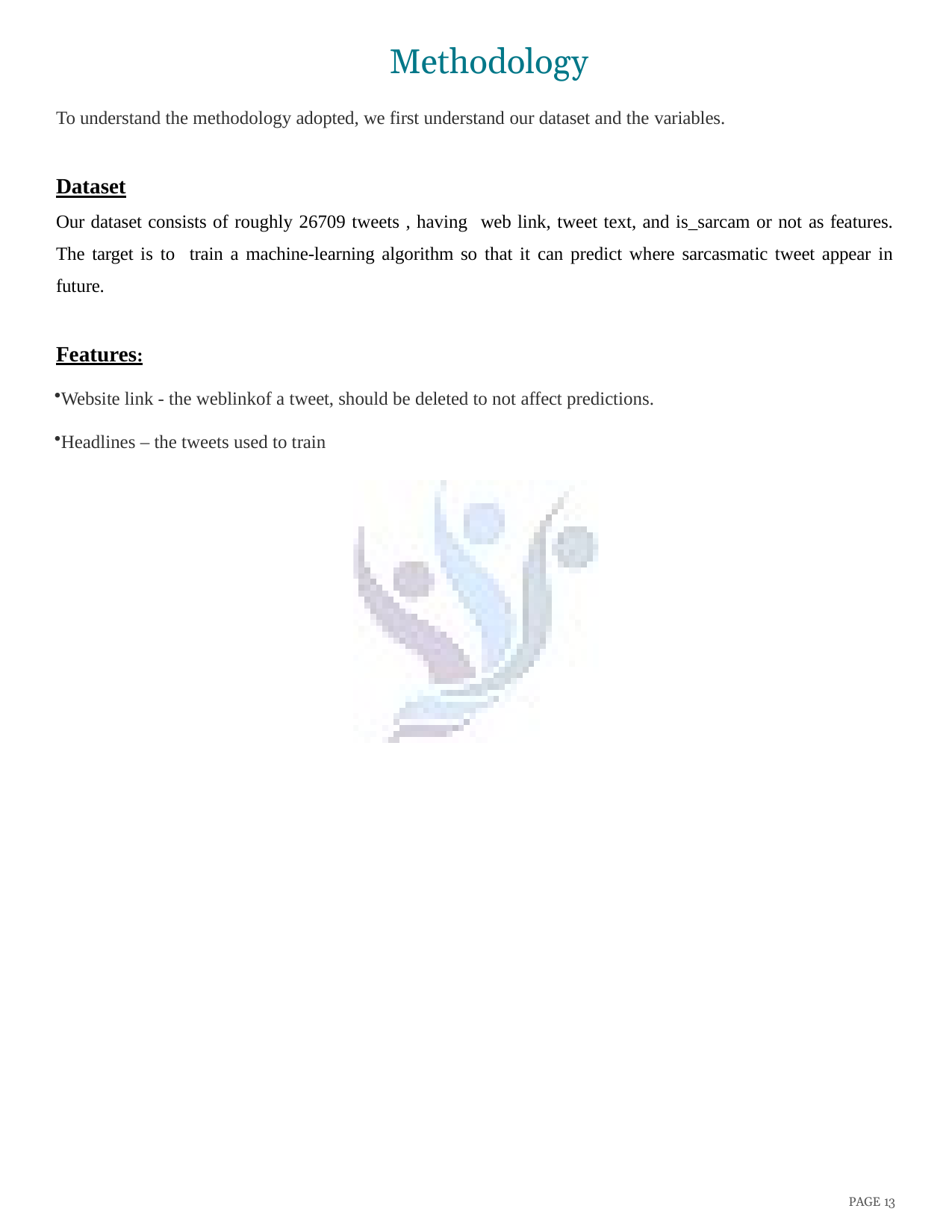

# Methodology
To understand the methodology adopted, we first understand our dataset and the variables.

Dataset
Our dataset consists of roughly 26709 tweets , having  web link, tweet text, and is_sarcam or not as features. The target is to  train a machine-learning algorithm so that it can predict where sarcasmatic tweet appear in future.

Features:
Website link - the weblinkof a tweet, should be deleted to not affect predictions.
Headlines – the tweets used to train
PAGE 13